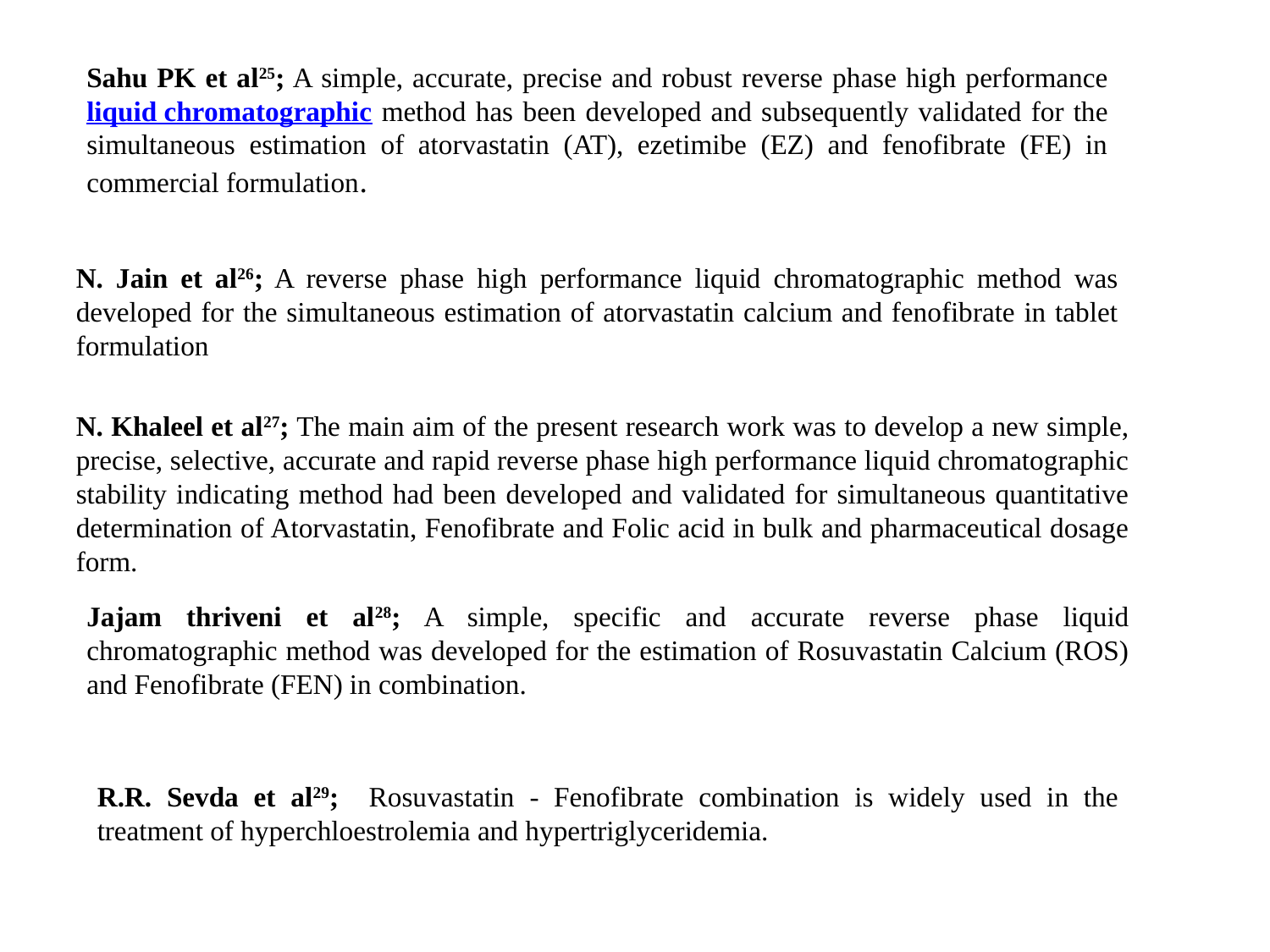

Sahu PK et al25; A simple, accurate, precise and robust reverse phase high performance liquid chromatographic method has been developed and subsequently validated for the simultaneous estimation of atorvastatin (AT), ezetimibe (EZ) and fenofibrate (FE) in commercial formulation.
N. Jain et al26; A reverse phase high performance liquid chromatographic method was developed for the simultaneous estimation of atorvastatin calcium and fenofibrate in tablet formulation
N. Khaleel et al27; The main aim of the present research work was to develop a new simple, precise, selective, accurate and rapid reverse phase high performance liquid chromatographic stability indicating method had been developed and validated for simultaneous quantitative determination of Atorvastatin, Fenofibrate and Folic acid in bulk and pharmaceutical dosage form.
Jajam thriveni et al28; A simple, specific and accurate reverse phase liquid chromatographic method was developed for the estimation of Rosuvastatin Calcium (ROS) and Fenofibrate (FEN) in combination.
R.R. Sevda et al29;  Rosuvastatin - Fenofibrate combination is widely used in the treatment of hyperchloestrolemia and hypertriglyceridemia.